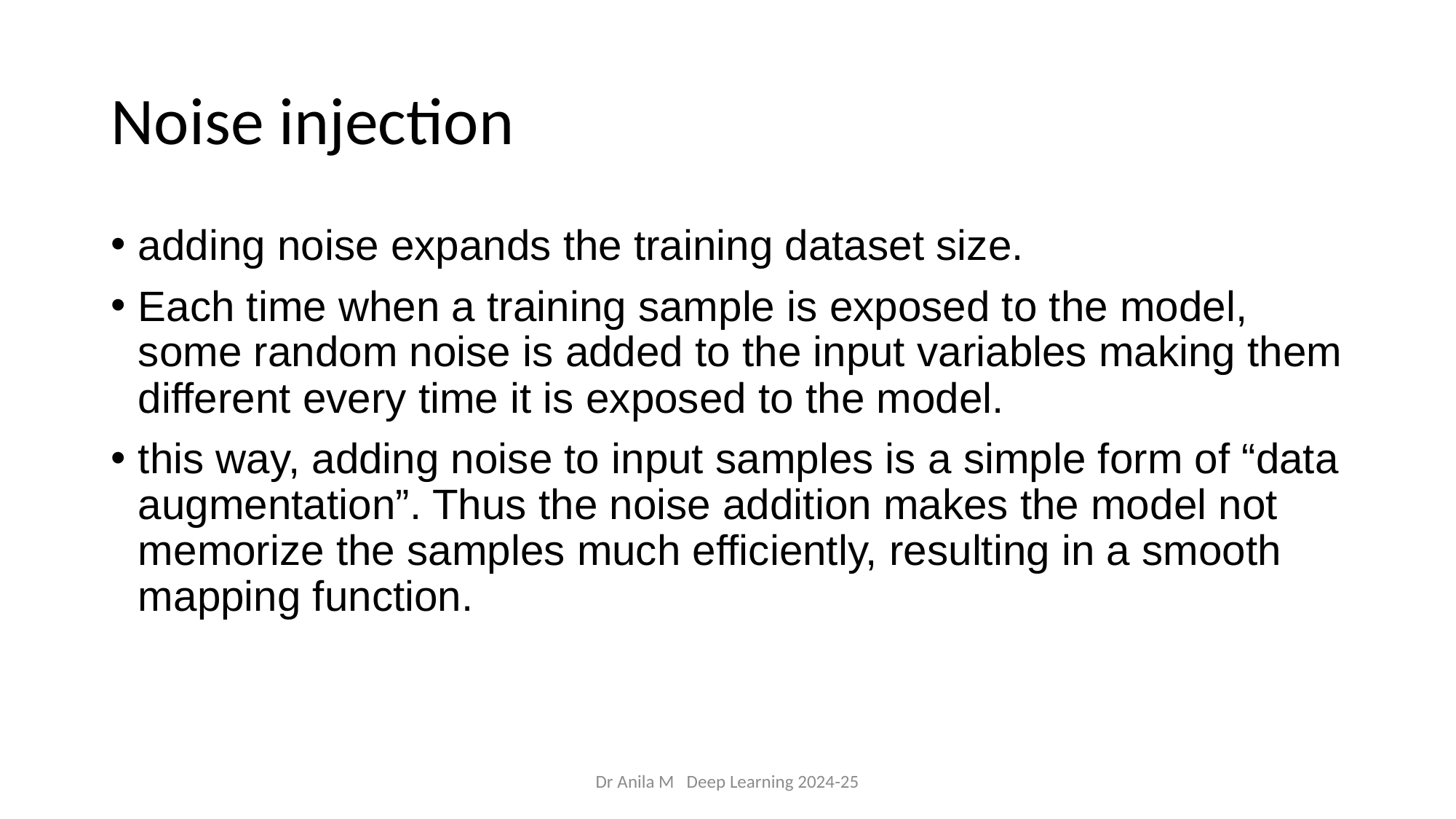

# Noise injection
adding noise expands the training dataset size.
Each time when a training sample is exposed to the model, some random noise is added to the input variables making them different every time it is exposed to the model.
this way, adding noise to input samples is a simple form of “data augmentation”. Thus the noise addition makes the model not memorize the samples much efficiently, resulting in a smooth mapping function.
Dr Anila M   Deep Learning 2024-25